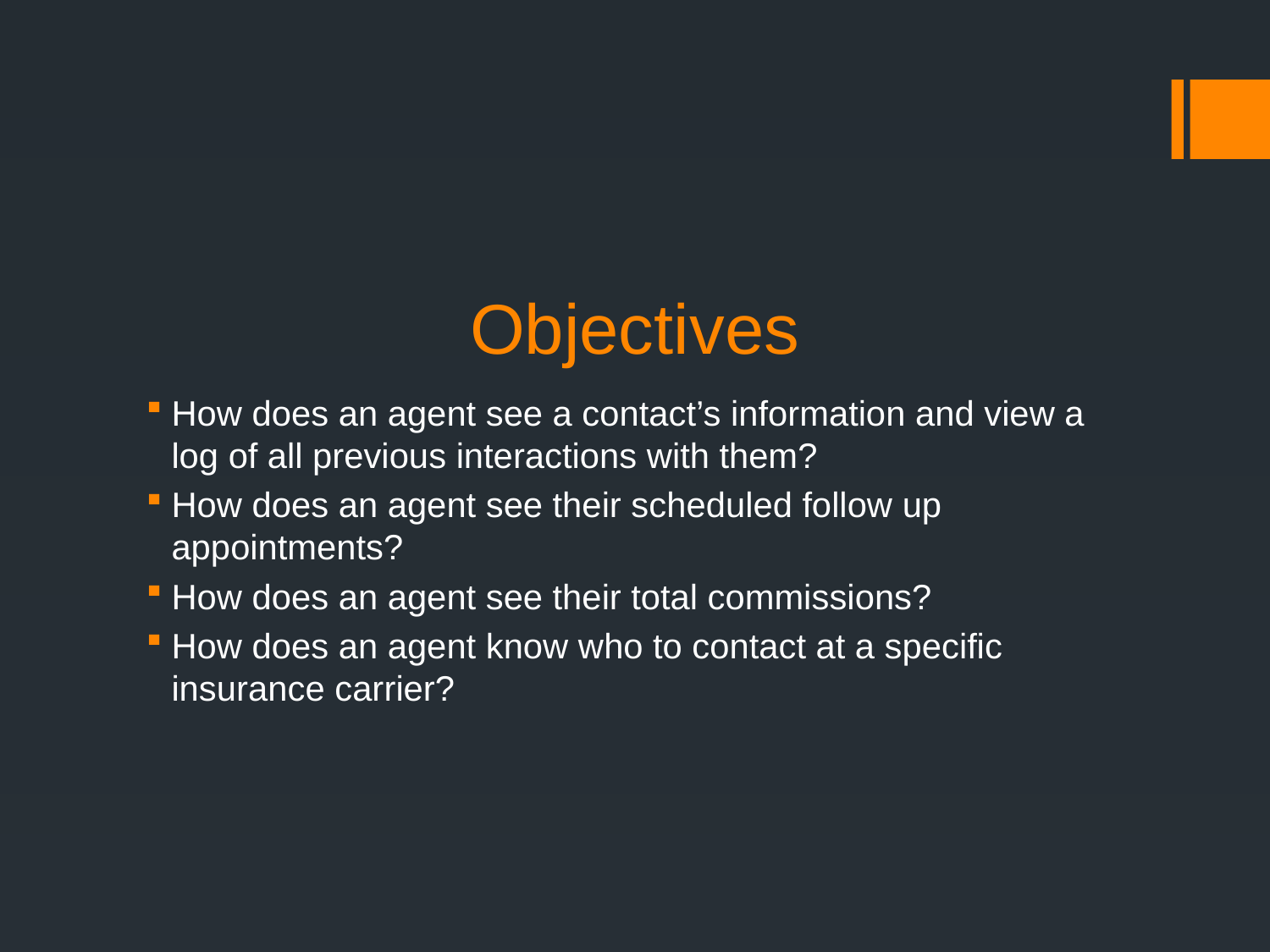

# Objectives
How does an agent see a contact’s information and view a log of all previous interactions with them?
How does an agent see their scheduled follow up appointments?
How does an agent see their total commissions?
How does an agent know who to contact at a specific insurance carrier?